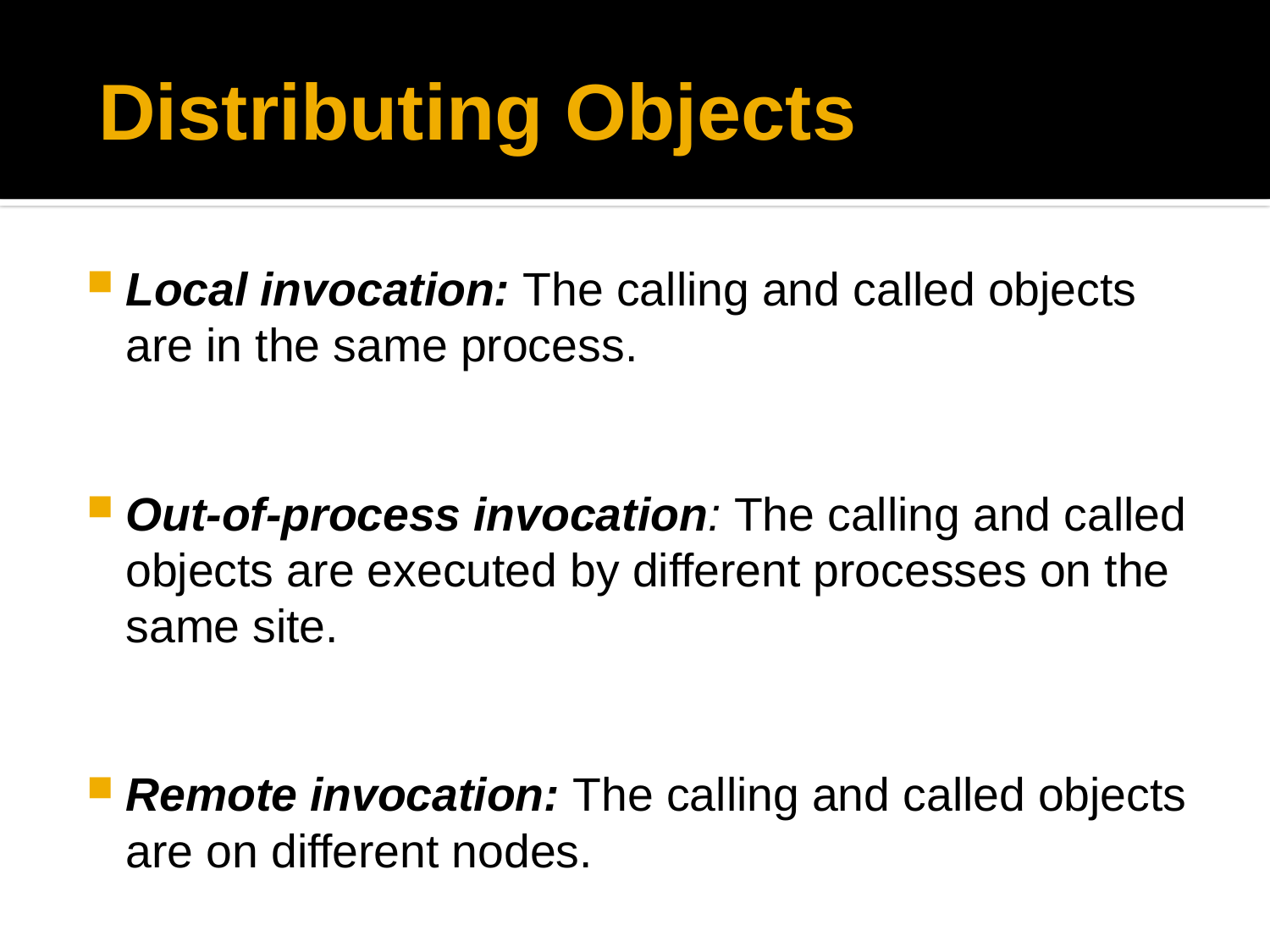

# Distributing Objects
Local invocation: The calling and called objects are in the same process.
Out-of-process invocation: The calling and called objects are executed by different processes on the same site.
Remote invocation: The calling and called objects are on different nodes.